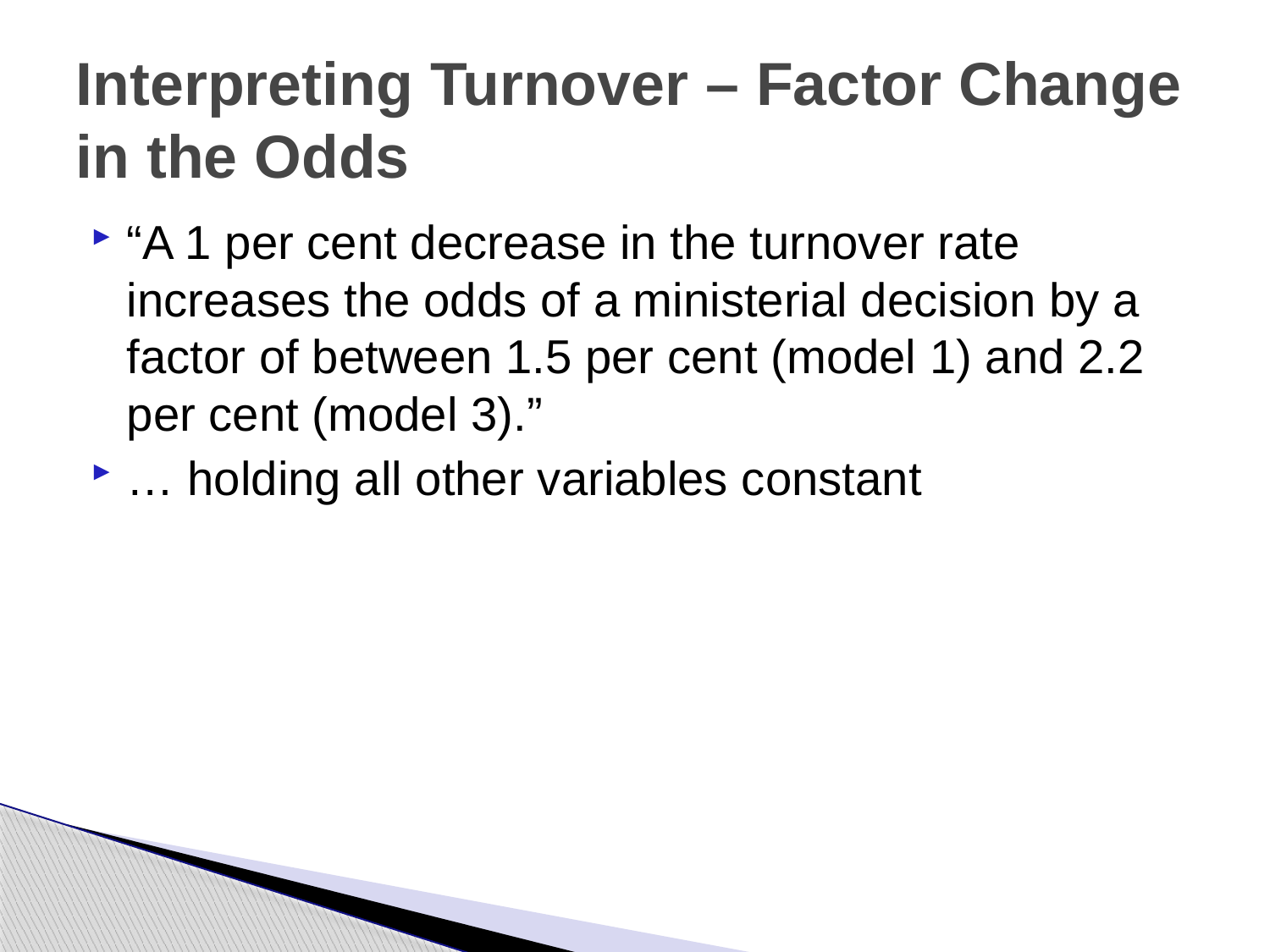

# Interpreting Turnover – Factor Change in the Odds
“A 1 per cent decrease in the turnover rate increases the odds of a ministerial decision by a factor of between 1.5 per cent (model 1) and 2.2 per cent (model 3).”
… holding all other variables constant